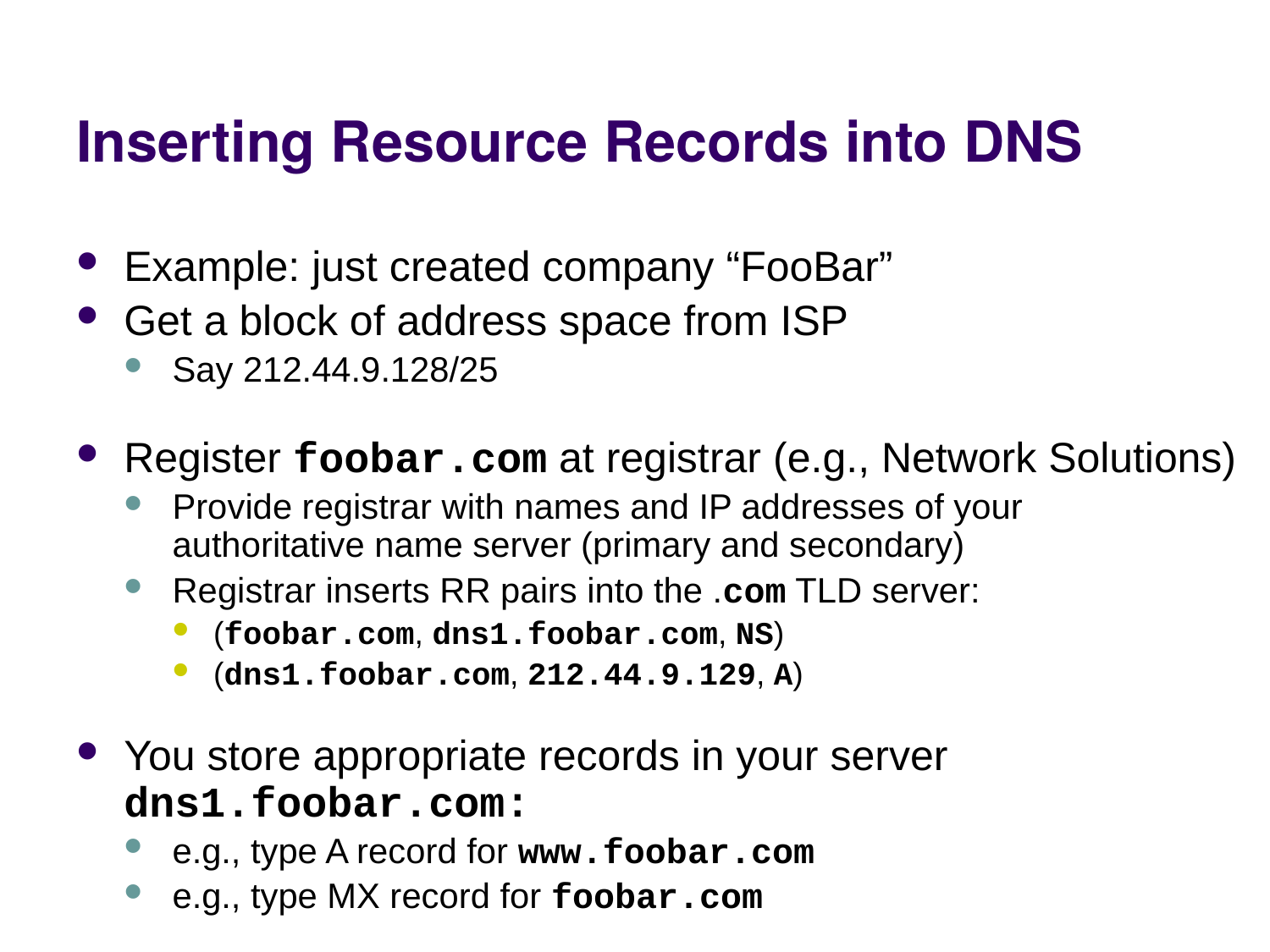

# Inserting Resource Records into DNS
Example: just created company “FooBar”
Get a block of address space from ISP
Say 212.44.9.128/25
Register foobar.com at registrar (e.g., Network Solutions)
Provide registrar with names and IP addresses of your
authoritative name server (primary and secondary)
Registrar inserts RR pairs into the .com TLD server:
(foobar.com, dns1.foobar.com, NS)
(dns1.foobar.com, 212.44.9.129, A)
You store appropriate records in your server dns1.foobar.com:
e.g., type A record for www.foobar.com
e.g., type MX record for foobar.com